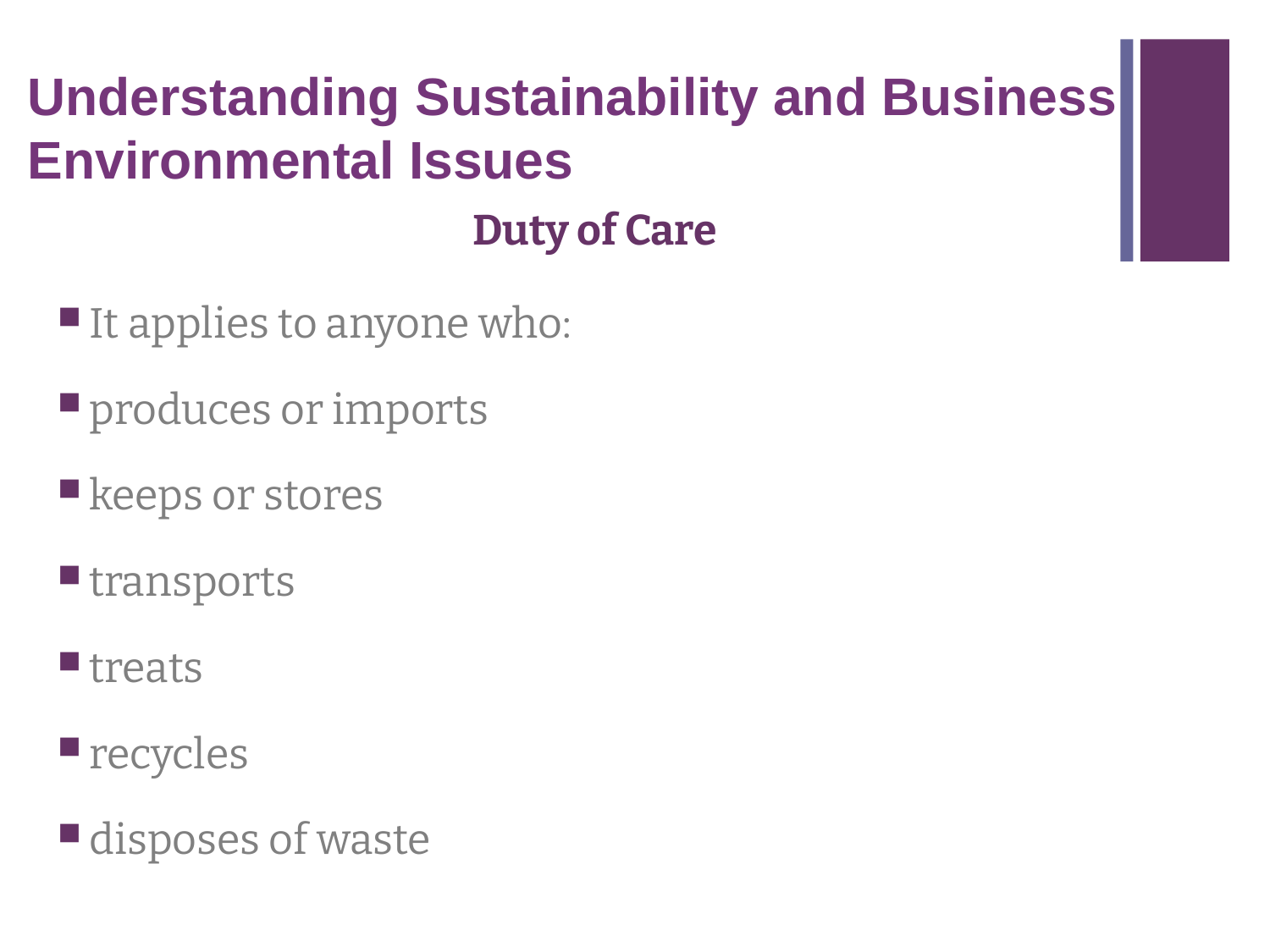

Understanding Sustainability and Business  Environmental Issues
Duty of Care

It applies to anyone who:
produces or imports
keeps or stores
transports
treats
recycles
disposes of waste